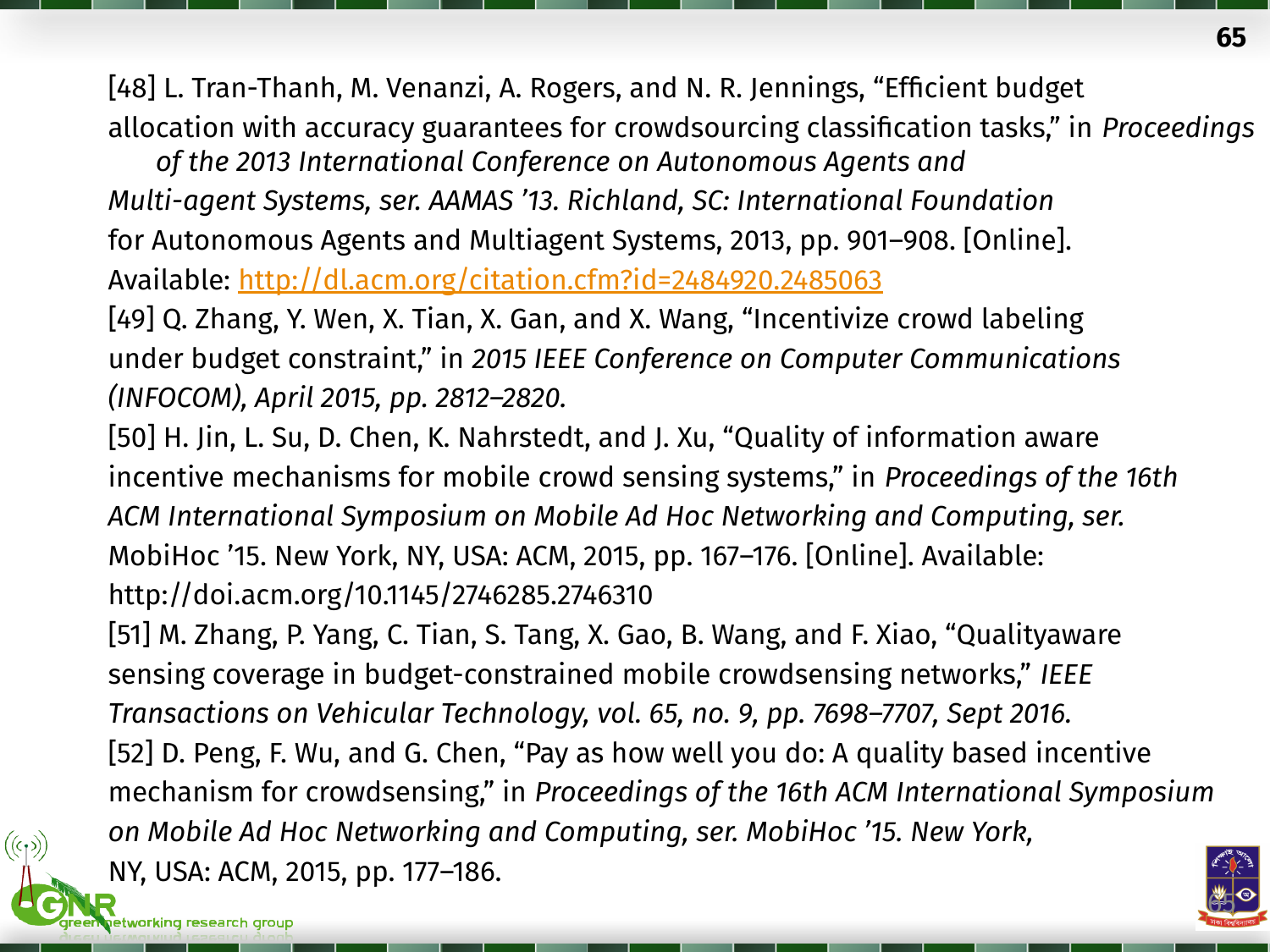

65
[48] L. Tran-Thanh, M. Venanzi, A. Rogers, and N. R. Jennings, “Efficient budget
allocation with accuracy guarantees for crowdsourcing classification tasks,” in Proceedings of the 2013 International Conference on Autonomous Agents and
Multi-agent Systems, ser. AAMAS ’13. Richland, SC: International Foundation
for Autonomous Agents and Multiagent Systems, 2013, pp. 901–908. [Online].
Available: http://dl.acm.org/citation.cfm?id=2484920.2485063
[49] Q. Zhang, Y. Wen, X. Tian, X. Gan, and X. Wang, “Incentivize crowd labeling
under budget constraint,” in 2015 IEEE Conference on Computer Communications
(INFOCOM), April 2015, pp. 2812–2820.
[50] H. Jin, L. Su, D. Chen, K. Nahrstedt, and J. Xu, “Quality of information aware
incentive mechanisms for mobile crowd sensing systems,” in Proceedings of the 16th
ACM International Symposium on Mobile Ad Hoc Networking and Computing, ser.
MobiHoc ’15. New York, NY, USA: ACM, 2015, pp. 167–176. [Online]. Available:
http://doi.acm.org/10.1145/2746285.2746310
[51] M. Zhang, P. Yang, C. Tian, S. Tang, X. Gao, B. Wang, and F. Xiao, “Qualityaware
sensing coverage in budget-constrained mobile crowdsensing networks,” IEEE
Transactions on Vehicular Technology, vol. 65, no. 9, pp. 7698–7707, Sept 2016.
[52] D. Peng, F. Wu, and G. Chen, “Pay as how well you do: A quality based incentive
mechanism for crowdsensing,” in Proceedings of the 16th ACM International Symposium
on Mobile Ad Hoc Networking and Computing, ser. MobiHoc ’15. New York,
NY, USA: ACM, 2015, pp. 177–186.

65